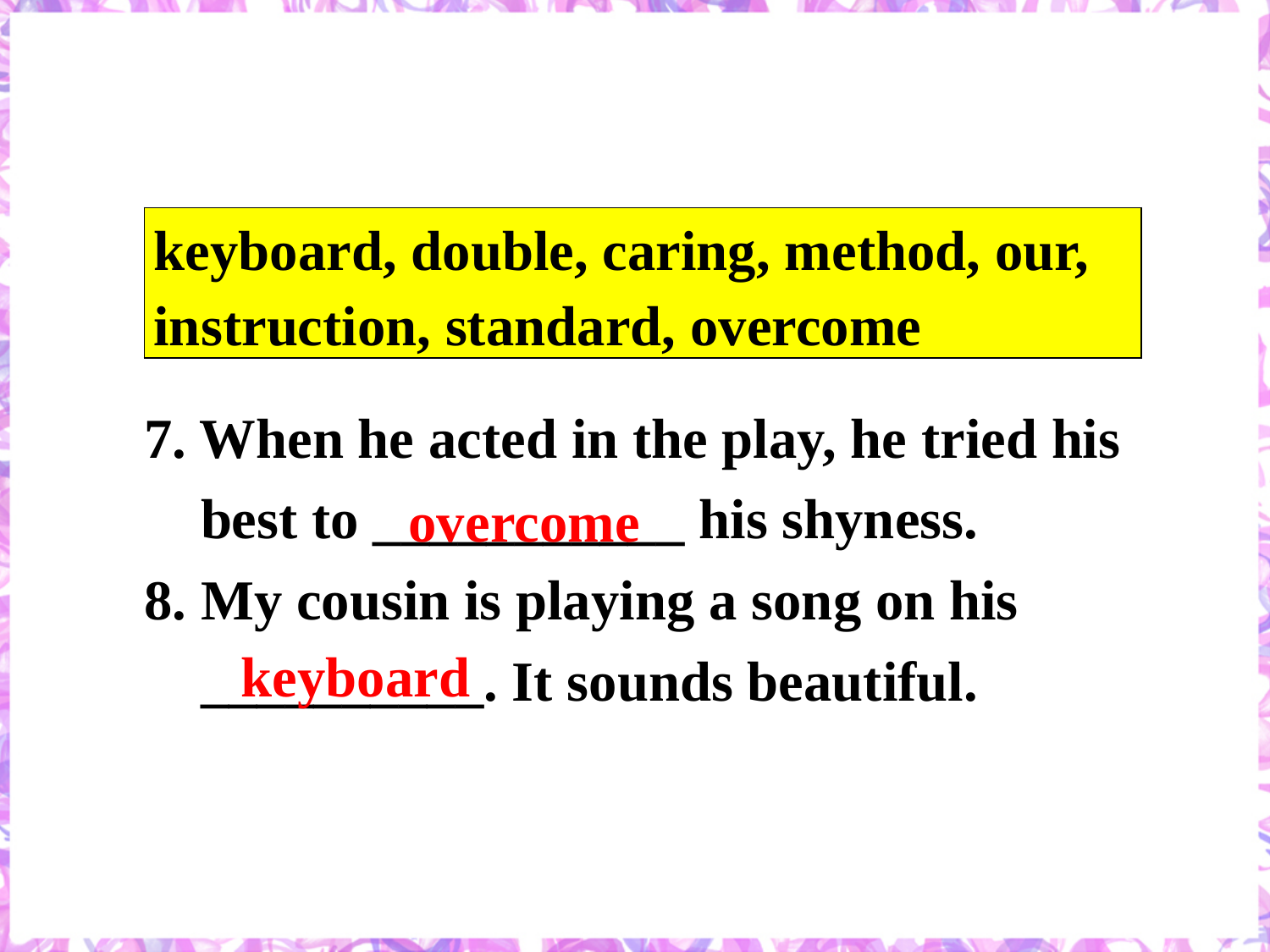

| keyboard, double, caring, method, our, instruction, standard, overcome |
| --- |
7. When he acted in the play, he tried his
    best to ___________ his shyness.
8. My cousin is playing a song on his
    __________. It sounds beautiful.
overcome
keyboard